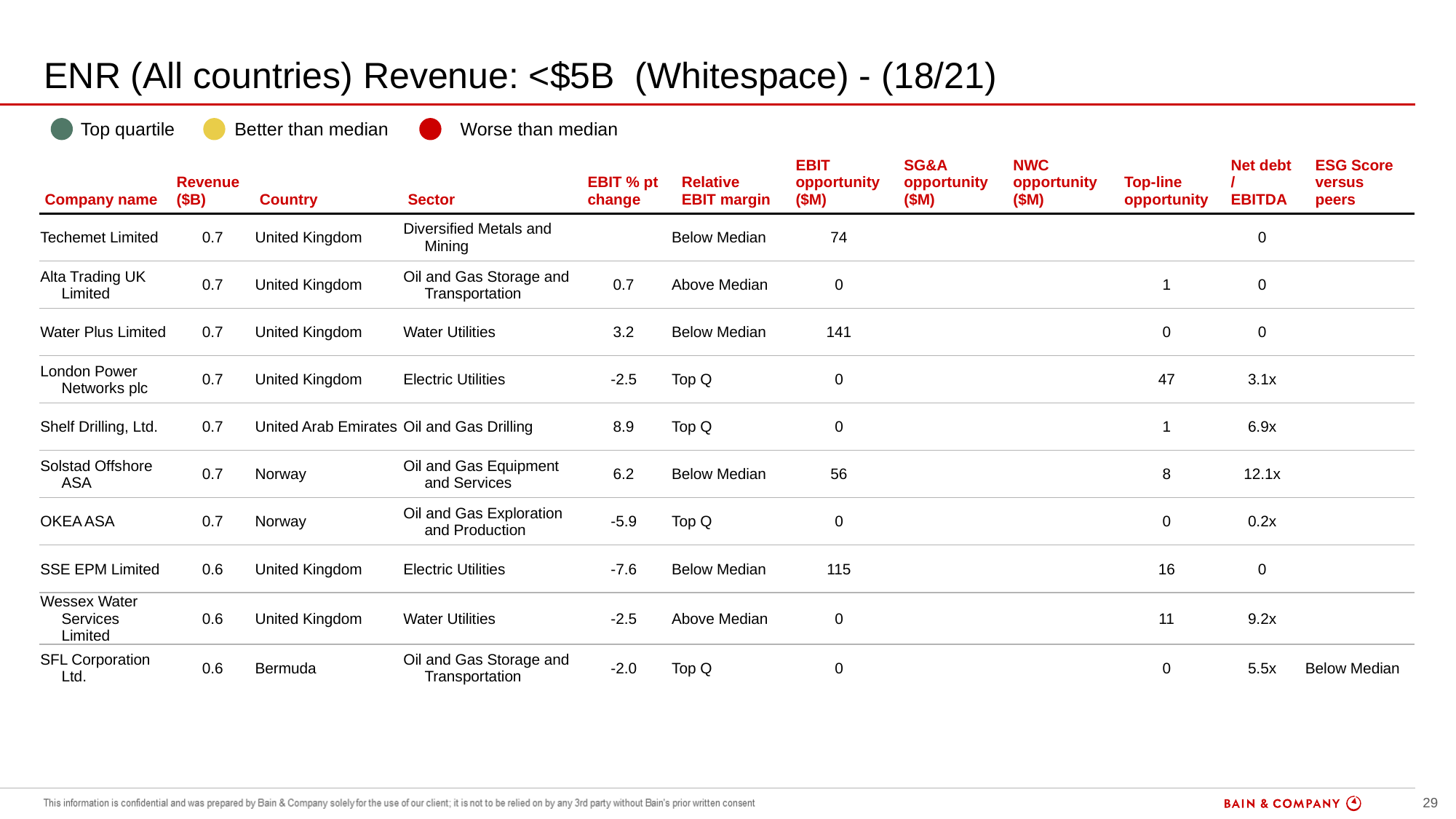

# ENR (All countries) Revenue: <$5B  (Whitespace) - (18/21)
|  | Top quartile |  | Better than median |  | Worse than median |
| --- | --- | --- | --- | --- | --- |
| Company name | Revenue ($B) | Country | Sector | EBIT % pt change | Relative EBIT margin | EBIT opportunity ($M) | SG&A opportunity ($M) | NWC opportunity ($M) | Top-line opportunity | Net debt / EBITDA | ESG Score versus peers |
| --- | --- | --- | --- | --- | --- | --- | --- | --- | --- | --- | --- |
| Techemet Limited | 0.7 | United Kingdom | Diversified Metals and Mining |  | Below Median | 74 |  |  |  | 0 |  |
| Alta Trading UK Limited | 0.7 | United Kingdom | Oil and Gas Storage and Transportation | 0.7 | Above Median | 0 |  |  | 1 | 0 |  |
| Water Plus Limited | 0.7 | United Kingdom | Water Utilities | 3.2 | Below Median | 141 |  |  | 0 | 0 |  |
| London Power Networks plc | 0.7 | United Kingdom | Electric Utilities | -2.5 | Top Q | 0 |  |  | 47 | 3.1x |  |
| Shelf Drilling, Ltd. | 0.7 | United Arab Emirates | Oil and Gas Drilling | 8.9 | Top Q | 0 |  |  | 1 | 6.9x |  |
| Solstad Offshore ASA | 0.7 | Norway | Oil and Gas Equipment and Services | 6.2 | Below Median | 56 |  |  | 8 | 12.1x |  |
| OKEA ASA | 0.7 | Norway | Oil and Gas Exploration and Production | -5.9 | Top Q | 0 |  |  | 0 | 0.2x |  |
| SSE EPM Limited | 0.6 | United Kingdom | Electric Utilities | -7.6 | Below Median | 115 |  |  | 16 | 0 |  |
| Wessex Water Services Limited | 0.6 | United Kingdom | Water Utilities | -2.5 | Above Median | 0 |  |  | 11 | 9.2x |  |
| SFL Corporation Ltd. | 0.6 | Bermuda | Oil and Gas Storage and Transportation | -2.0 | Top Q | 0 |  |  | 0 | 5.5x | Below Median |